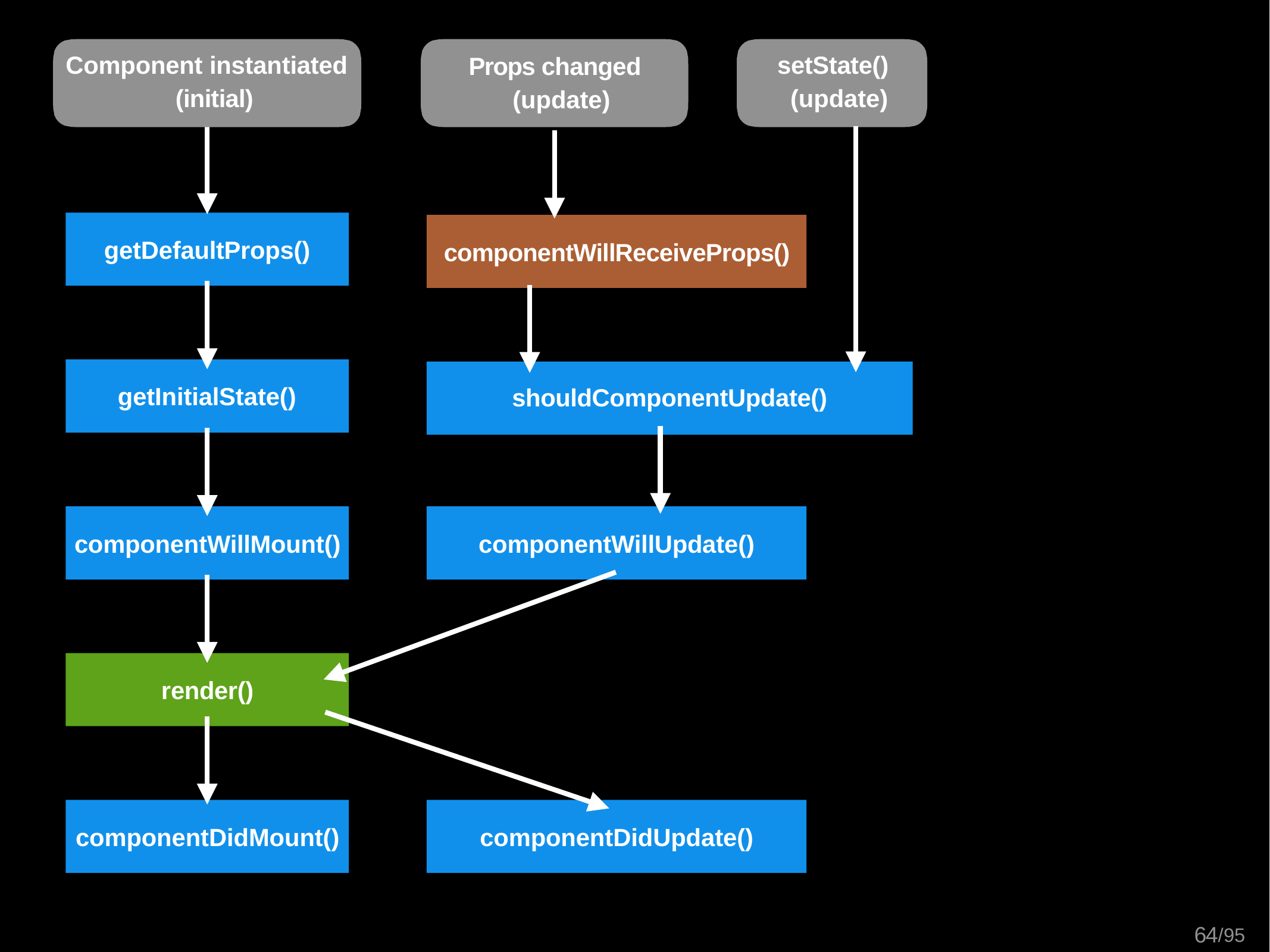

Component instantiated  (initial)
setState()  (update)
Props changed  (update)

getDefaultProps()
componentWillReceiveProps()

getInitialState()
shouldComponentUpdate()

componentWillMount()
componentWillUpdate()

render()

componentDidMount()
componentDidUpdate()
64/95